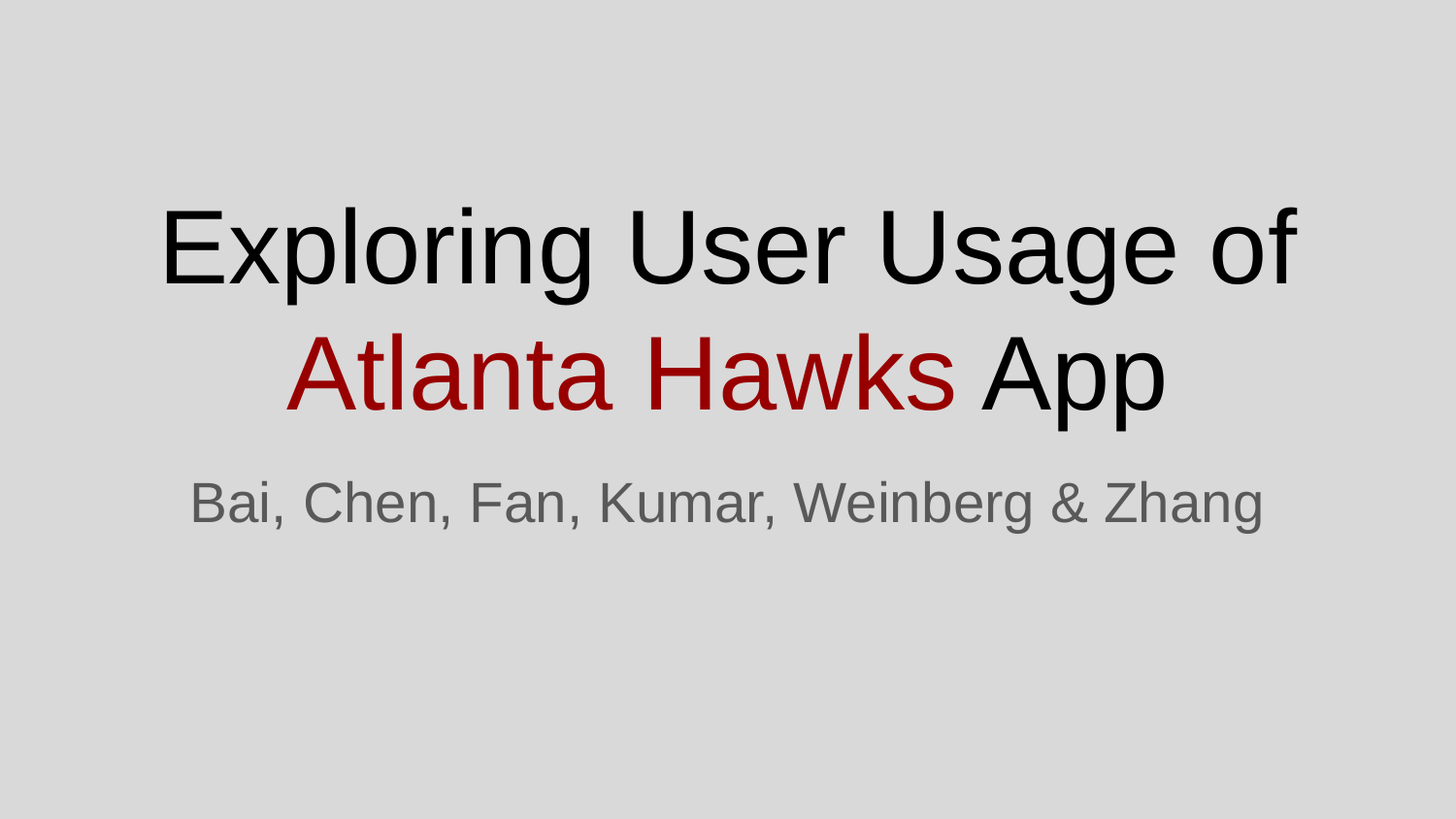

# Exploring User Usage of Atlanta Hawks App
Bai, Chen, Fan, Kumar, Weinberg & Zhang